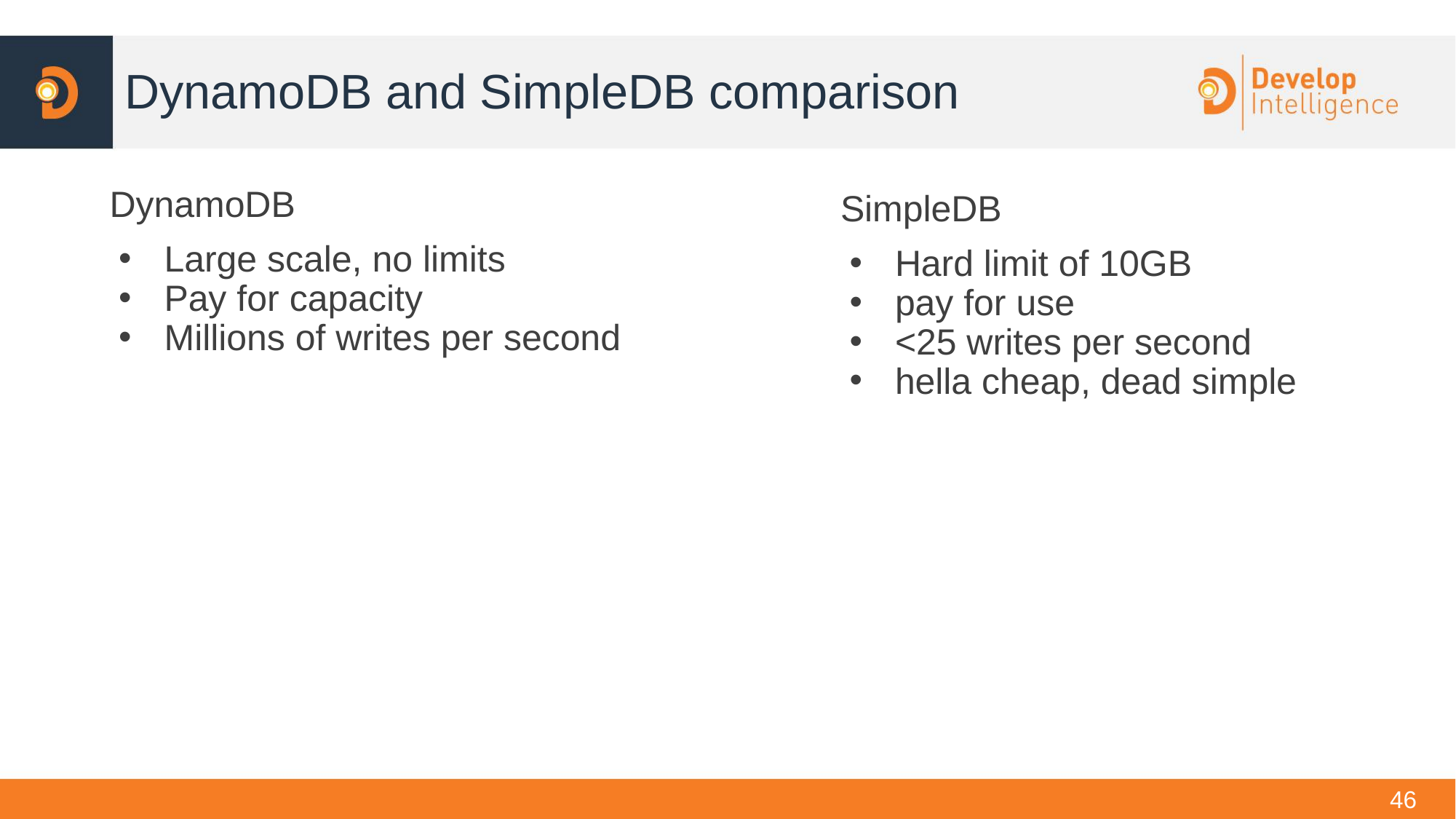

# DynamoDB and SimpleDB comparison
DynamoDB
Large scale, no limits
Pay for capacity
Millions of writes per second
SimpleDB
Hard limit of 10GB
pay for use
<25 writes per second
hella cheap, dead simple
46